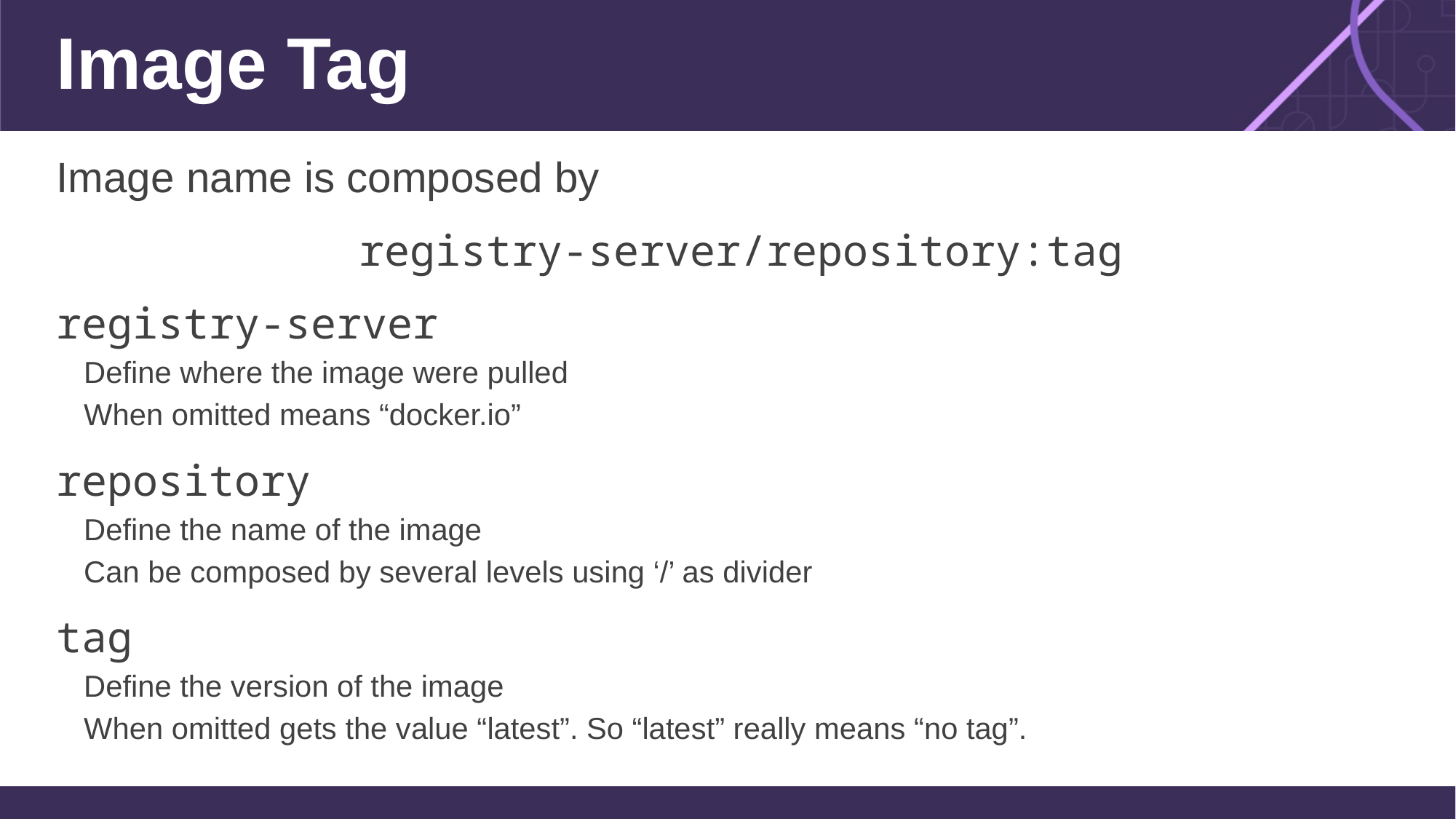

# Image Tag
Image name is composed by
registry-server/repository:tag
registry-server
Define where the image were pulled
When omitted means “docker.io”
repository
Define the name of the image
Can be composed by several levels using ‘/’ as divider
tag
Define the version of the image
When omitted gets the value “latest”. So “latest” really means “no tag”.